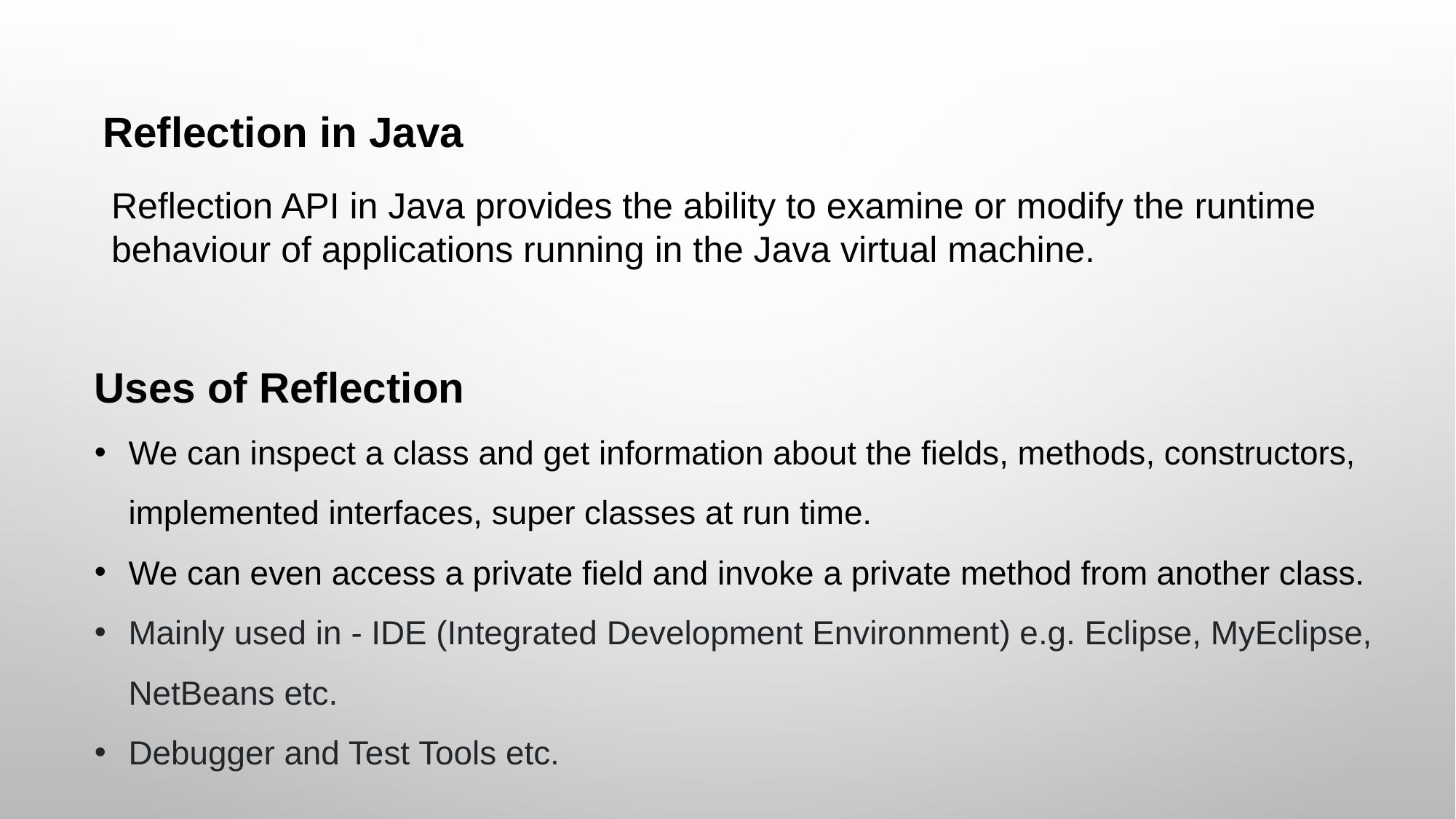

Reflection in Java
Reflection API in Java provides the ability to examine or modify the runtime behaviour of applications running in the Java virtual machine.
Uses of Reflection
We can inspect a class and get information about the fields, methods, constructors, implemented interfaces, super classes at run time.
We can even access a private field and invoke a private method from another class.
Mainly used in - IDE (Integrated Development Environment) e.g. Eclipse, MyEclipse, NetBeans etc.
Debugger and Test Tools etc.